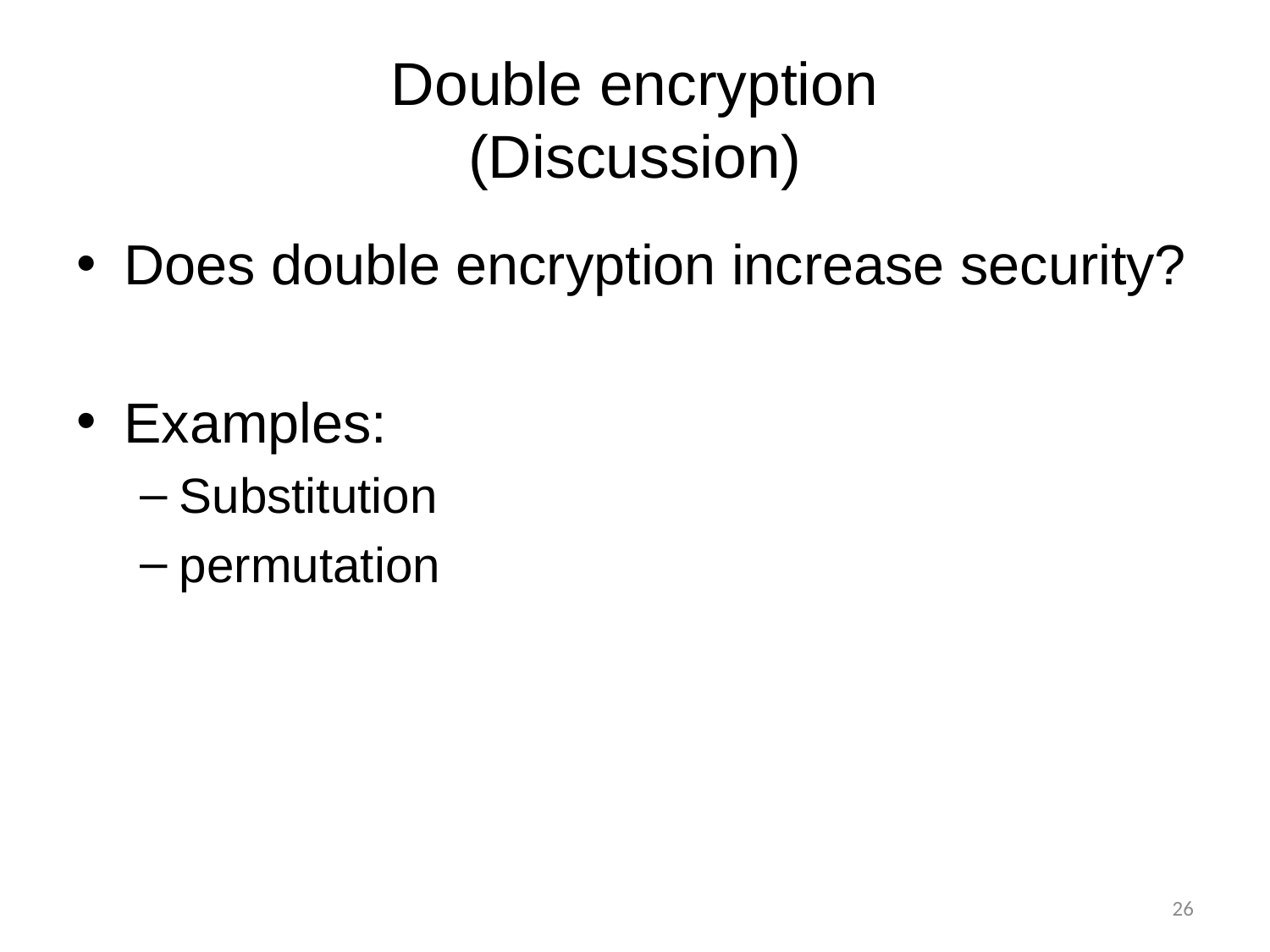

# Double encryption (Discussion)
Does double encryption increase security?

Examples:
Substitution
permutation
26